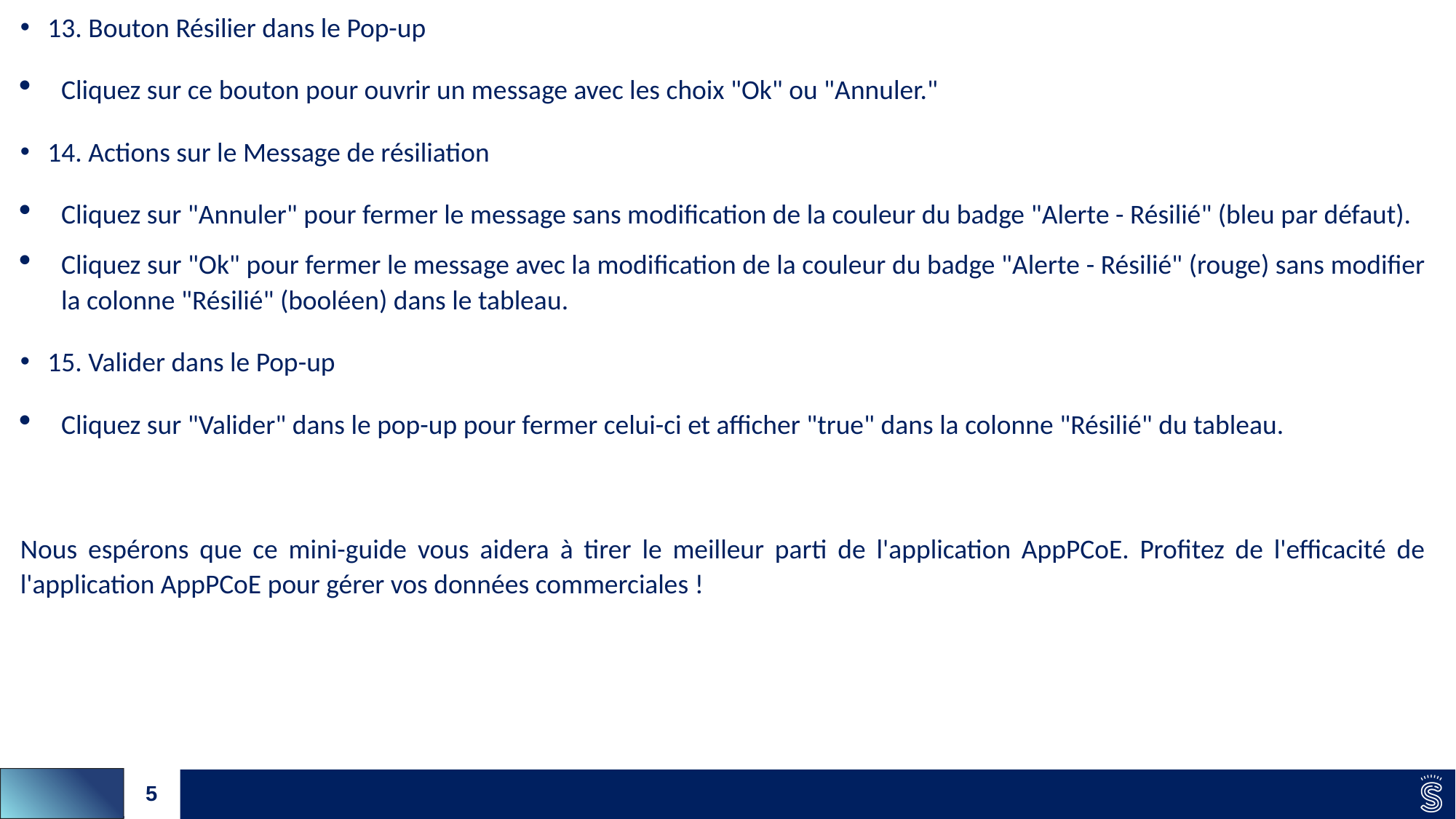

13. Bouton Résilier dans le Pop-up
Cliquez sur ce bouton pour ouvrir un message avec les choix "Ok" ou "Annuler."
14. Actions sur le Message de résiliation
Cliquez sur "Annuler" pour fermer le message sans modification de la couleur du badge "Alerte - Résilié" (bleu par défaut).
Cliquez sur "Ok" pour fermer le message avec la modification de la couleur du badge "Alerte - Résilié" (rouge) sans modifier la colonne "Résilié" (booléen) dans le tableau.
15. Valider dans le Pop-up
Cliquez sur "Valider" dans le pop-up pour fermer celui-ci et afficher "true" dans la colonne "Résilié" du tableau.

Nous espérons que ce mini-guide vous aidera à tirer le meilleur parti de l'application AppPCoE. Profitez de l'efficacité de l'application AppPCoE pour gérer vos données commerciales !

5